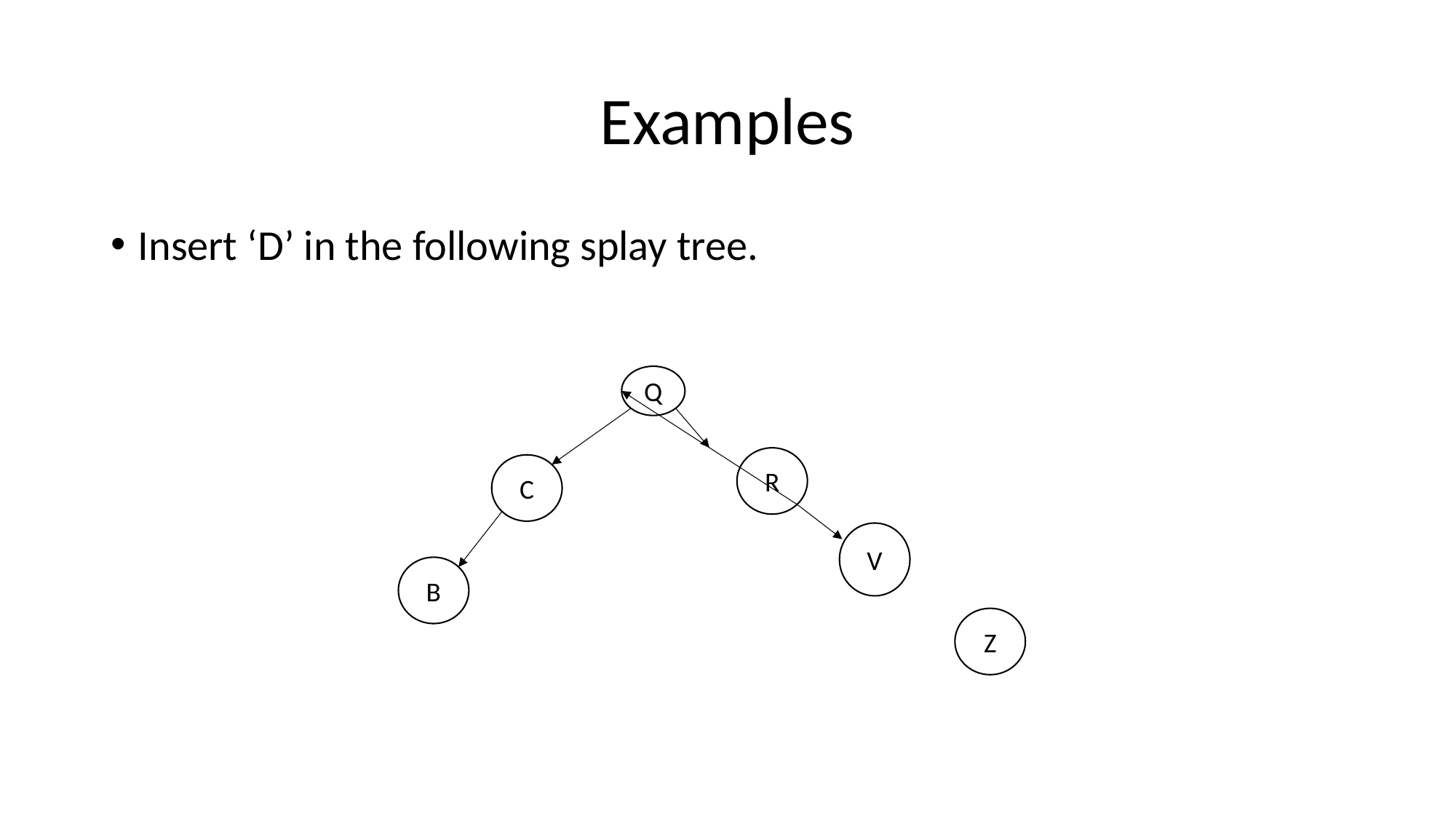

# Examples
Insert ‘D’ in the following splay tree.
Q
R
C
V
B
Z